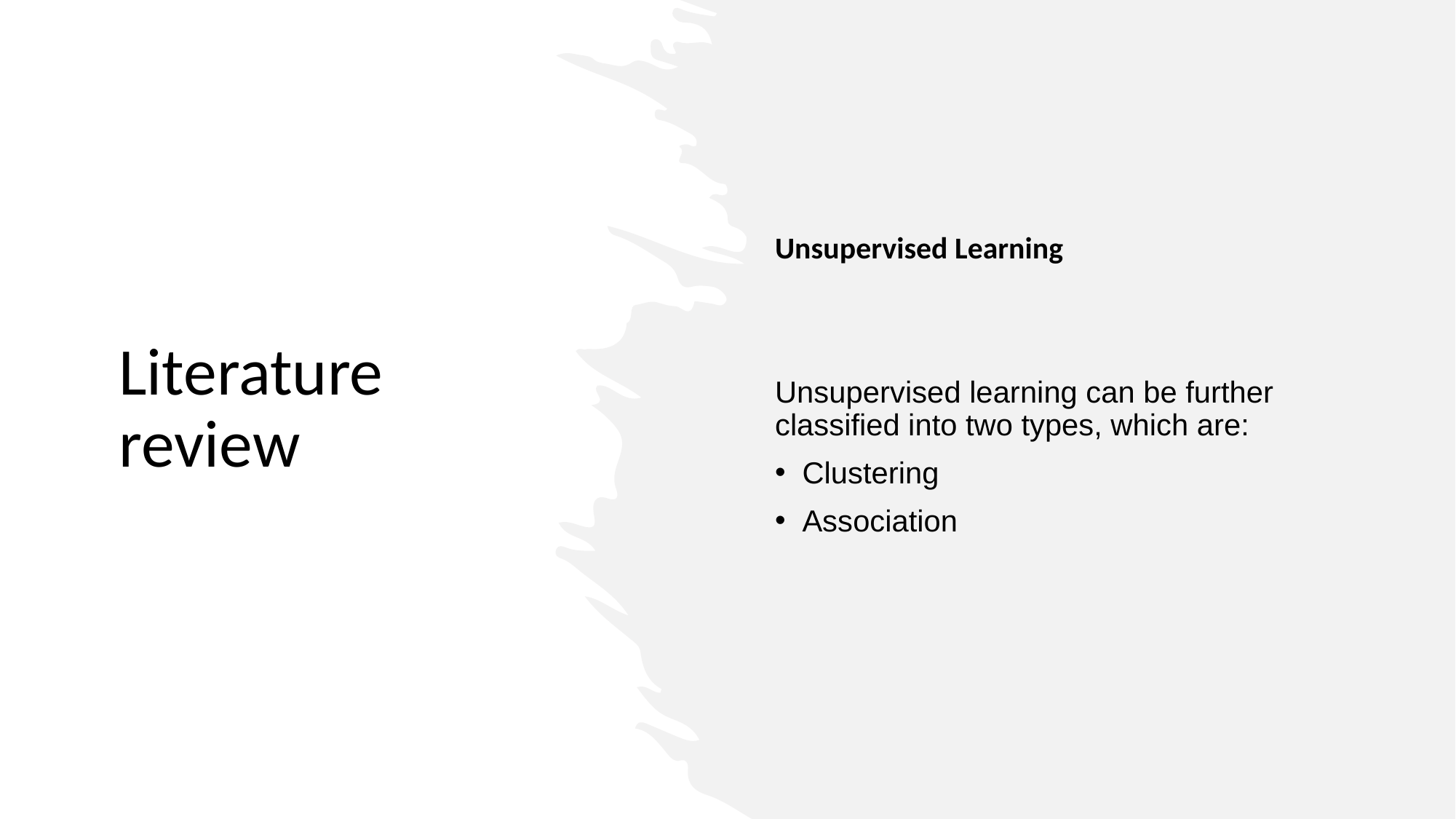

Unsupervised Learning

Unsupervised learning can be further classified into two types, which are:
Clustering
Association

# Literature review